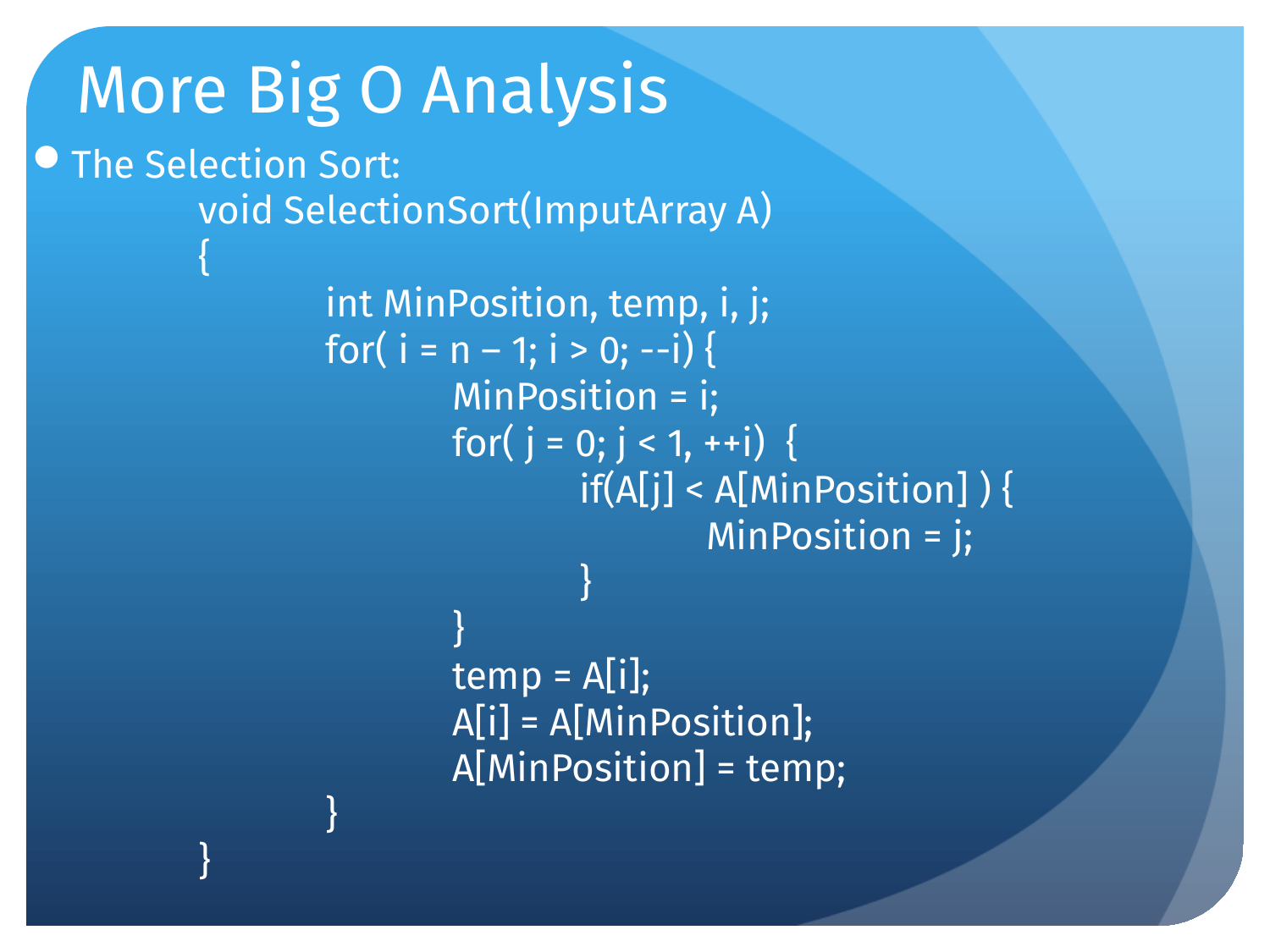

# More Big O Analysis
The Selection Sort:
	void SelectionSort(ImputArray A)
	{
		int MinPosition, temp, i, j;
		for( i = n – 1; i > 0; --i) {
			MinPosition = i;
			for( j = 0; j < 1, ++i)  {
				if(A[j] < A[MinPosition] ) {
					MinPosition = j;
				}
			}
			temp = A[i];
			A[i] = A[MinPosition];
			A[MinPosition] = temp;
		}
	}